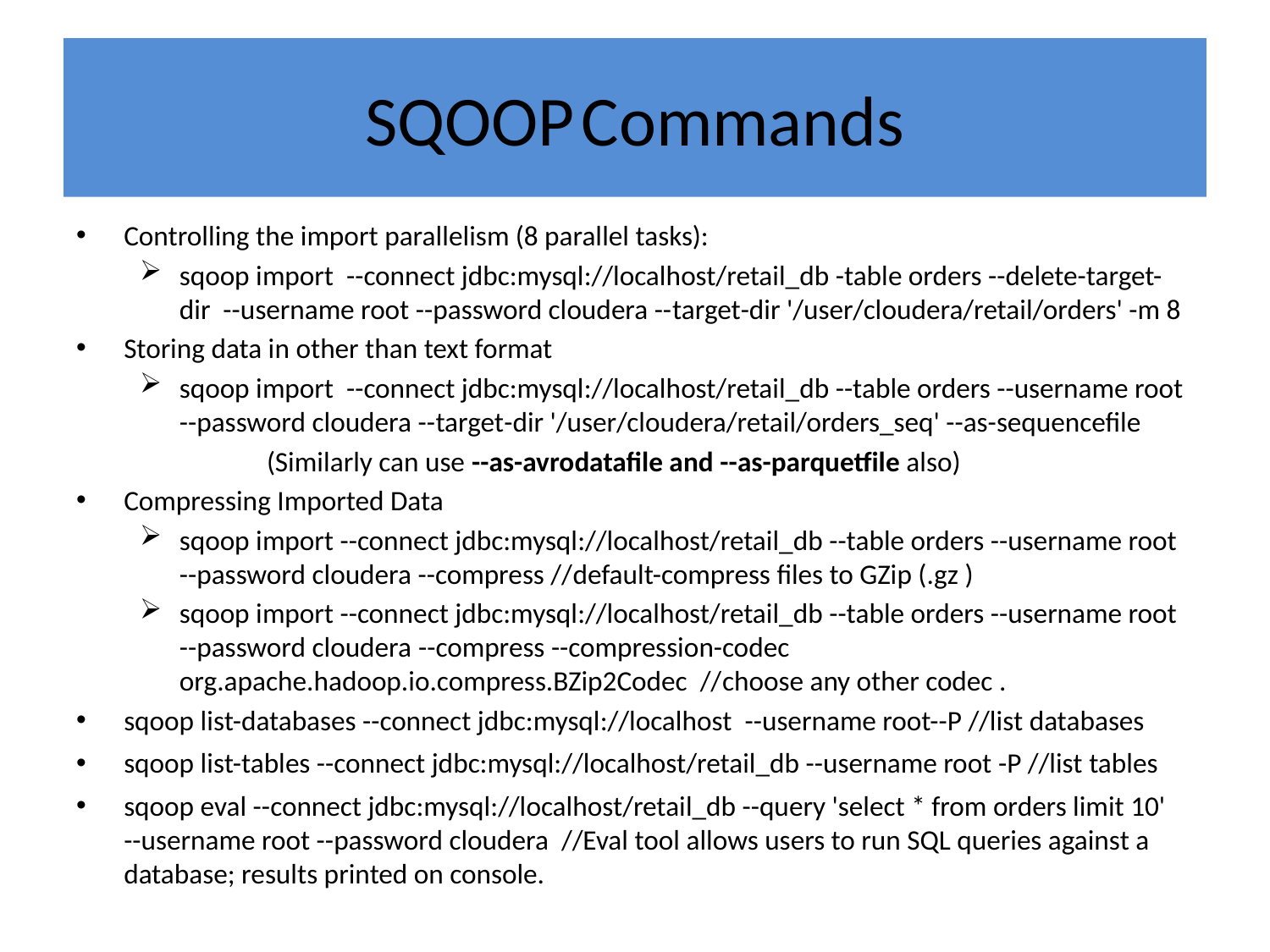

# SQOOP Commands
Controlling the import parallelism (8 parallel tasks):
sqoop import  --connect jdbc:mysql://localhost/retail_db -table orders --delete-target-dir  --username root --password cloudera --target-dir '/user/cloudera/retail/orders' -m 8
Storing data in other than text format
sqoop import  --connect jdbc:mysql://localhost/retail_db --table orders --username root --password cloudera --target-dir '/user/cloudera/retail/orders_seq' --as-sequencefile
	(Similarly can use --as-avrodatafile and --as-parquetfile also)
Compressing Imported Data
sqoop import --connect jdbc:mysql://localhost/retail_db --table orders --username root --password cloudera --compress //default-compress files to GZip (.gz )
sqoop import --connect jdbc:mysql://localhost/retail_db --table orders --username root --password cloudera --compress --compression-codec org.apache.hadoop.io.compress.BZip2Codec  //choose any other codec .
sqoop list-databases --connect jdbc:mysql://localhost  --username root--P //list databases
sqoop list-tables --connect jdbc:mysql://localhost/retail_db --username root -P //list tables
sqoop eval --connect jdbc:mysql://localhost/retail_db --query 'select * from orders limit 10'  --username root --password cloudera  //Eval tool allows users to run SQL queries against a database; results printed on console.